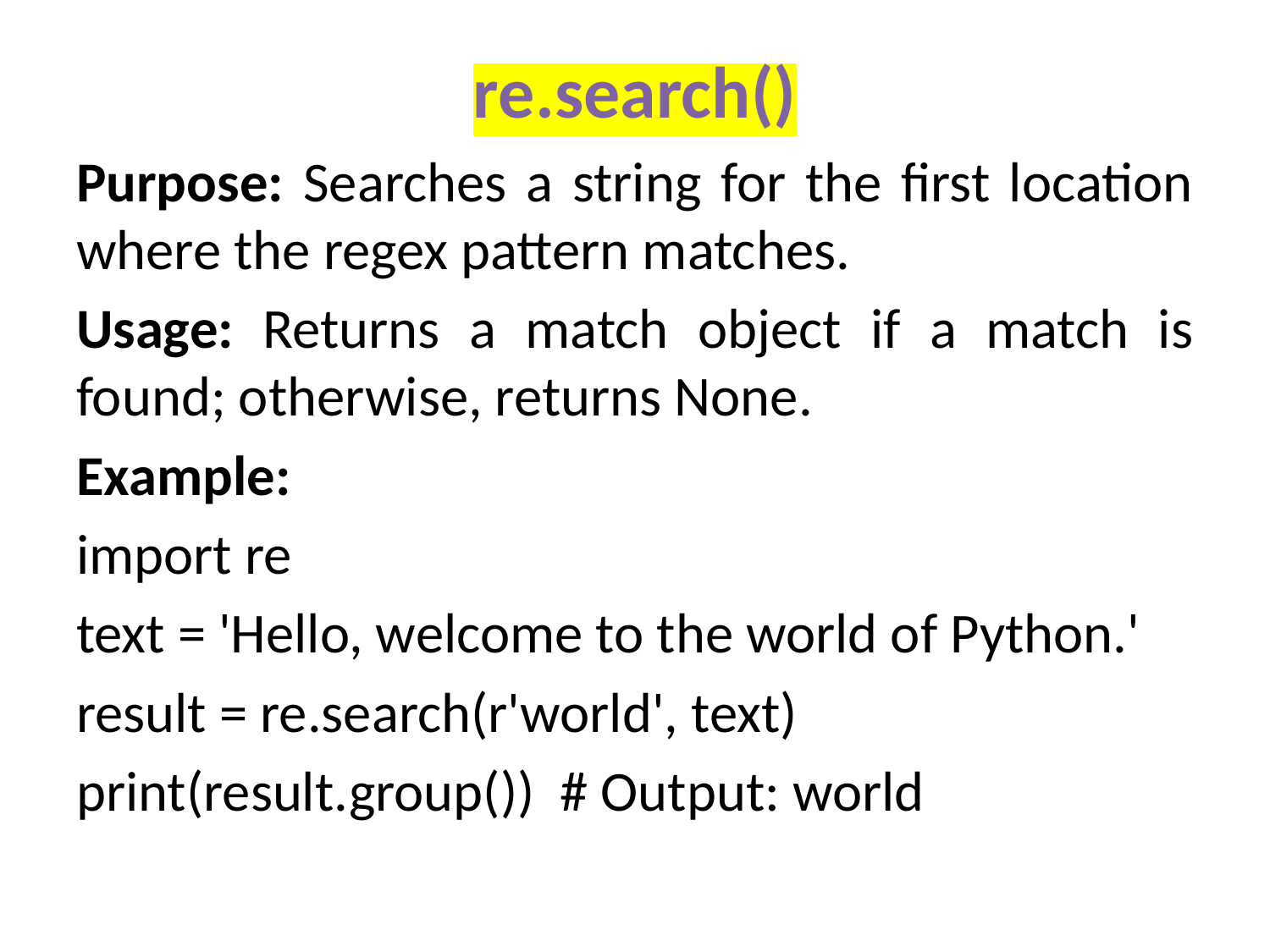

# re.search()
Purpose: Searches a string for the first location where the regex pattern matches.
Usage: Returns a match object if a match is found; otherwise, returns None.
Example:
import re
text = 'Hello, welcome to the world of Python.'
result = re.search(r'world', text)
print(result.group())  # Output: world